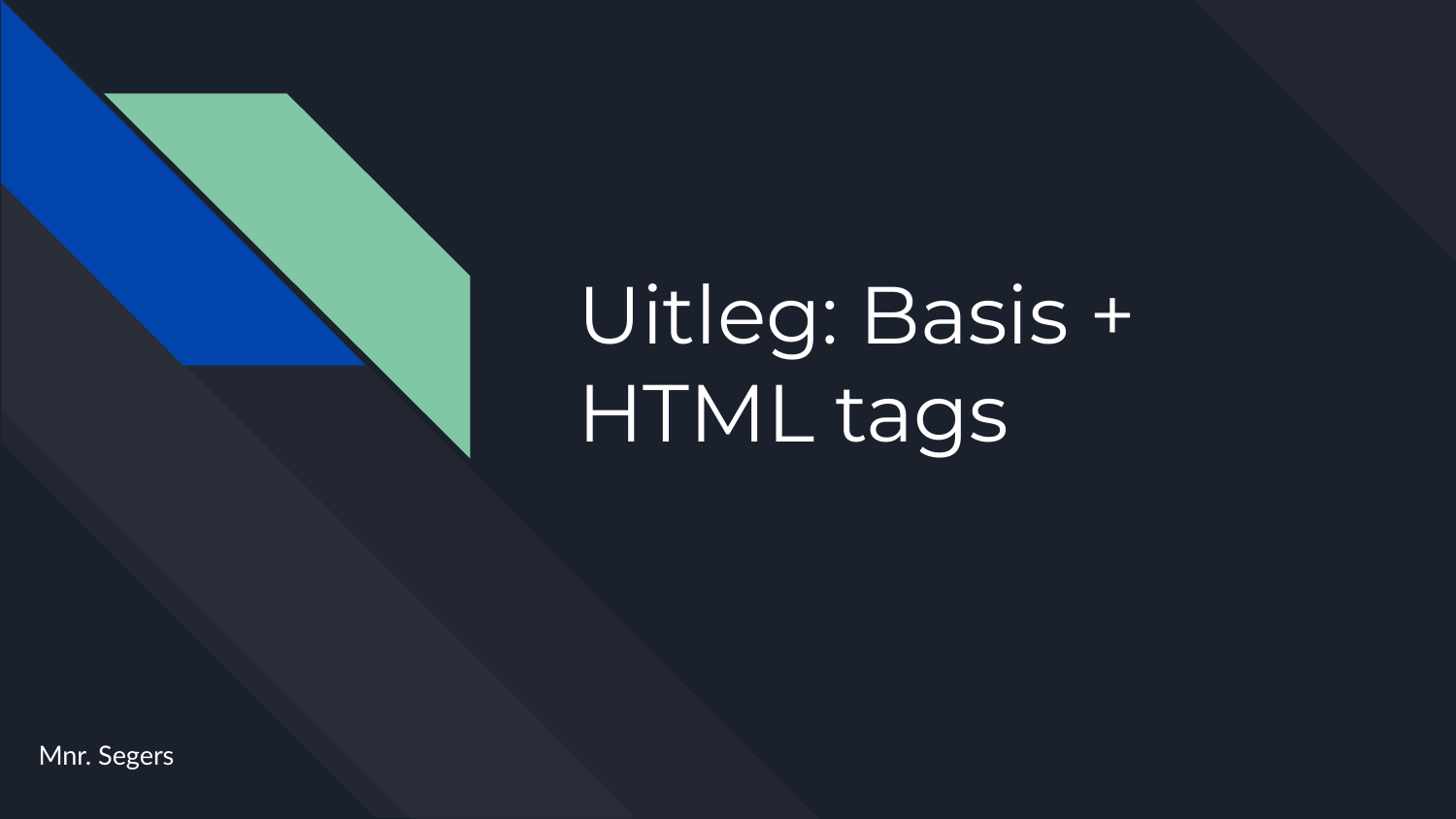

# Uitleg: Basis + HTML tags
Mnr. Segers